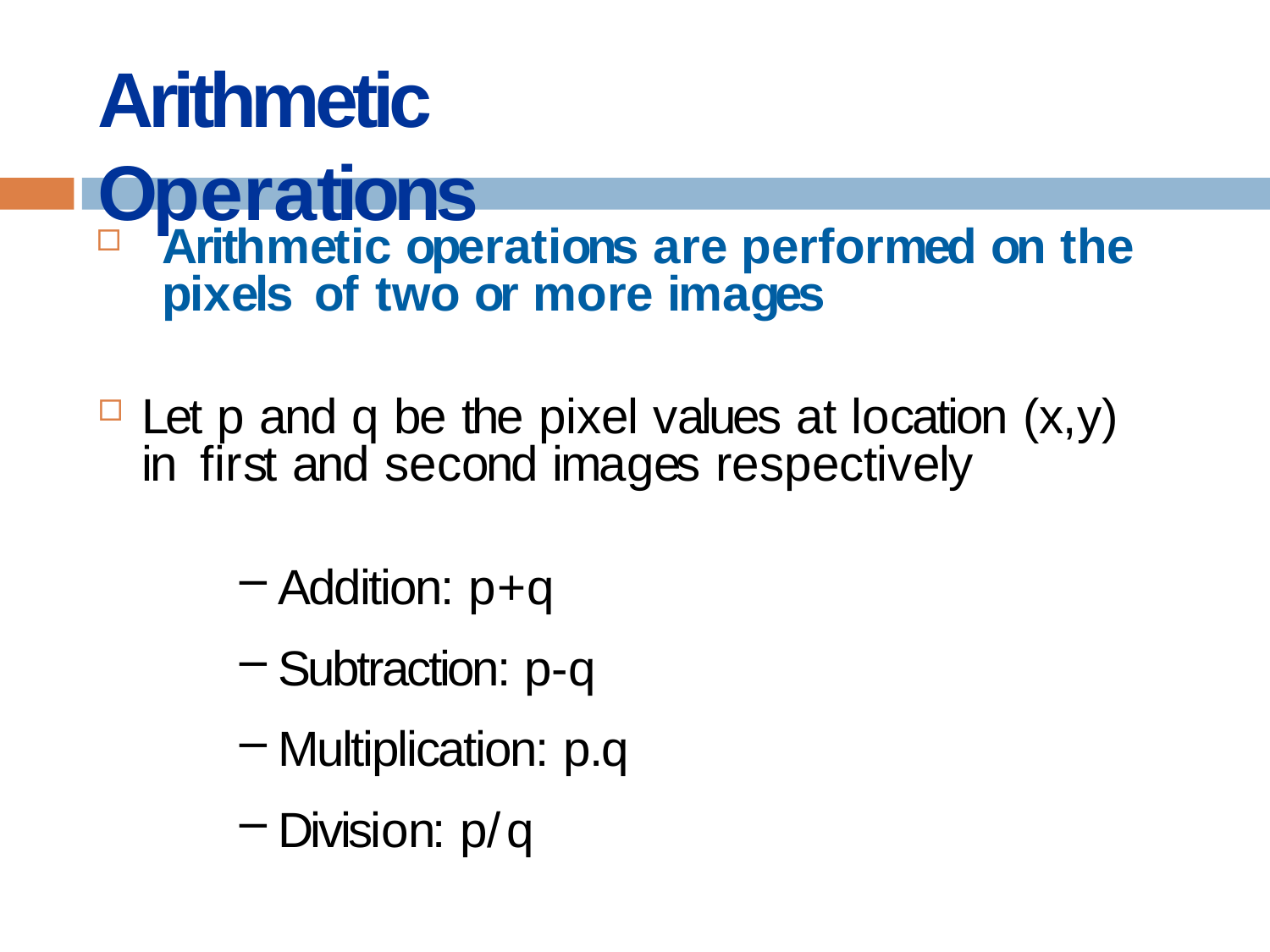

# Arithmetic Operations
Arithmetic operations are performed on the pixels  of two or more images

Let p and q be the pixel values at location (x,y) in  first and second images respectively

Addition: p+q
Subtraction: p-q
Multiplication: p.q
Division: p/q